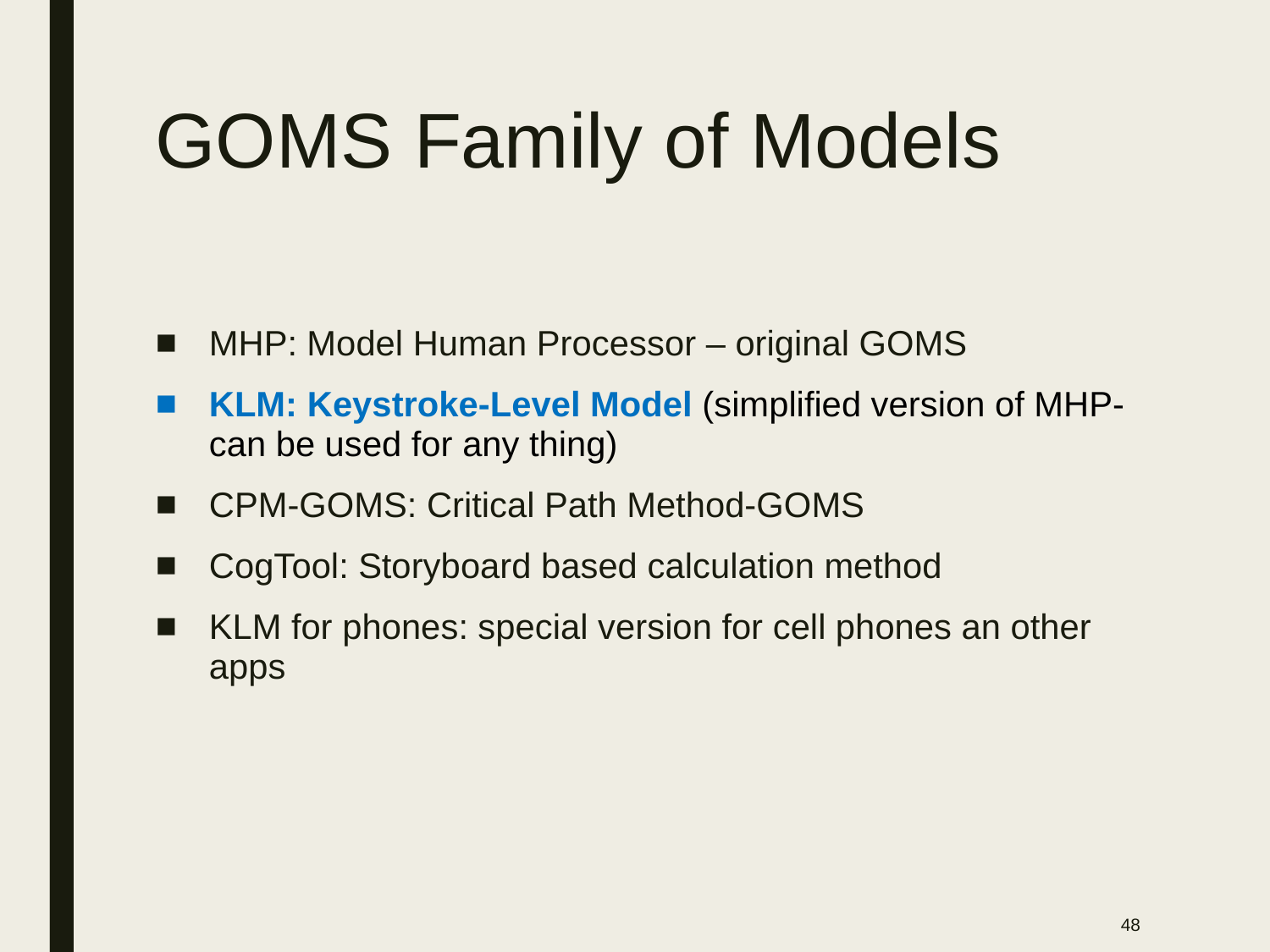

# GOMS Family of Models
MHP: Model Human Processor – original GOMS
KLM: Keystroke-Level Model (simplified version of MHP-can be used for any thing)
CPM-GOMS: Critical Path Method-GOMS
CogTool: Storyboard based calculation method
KLM for phones: special version for cell phones an other apps
48